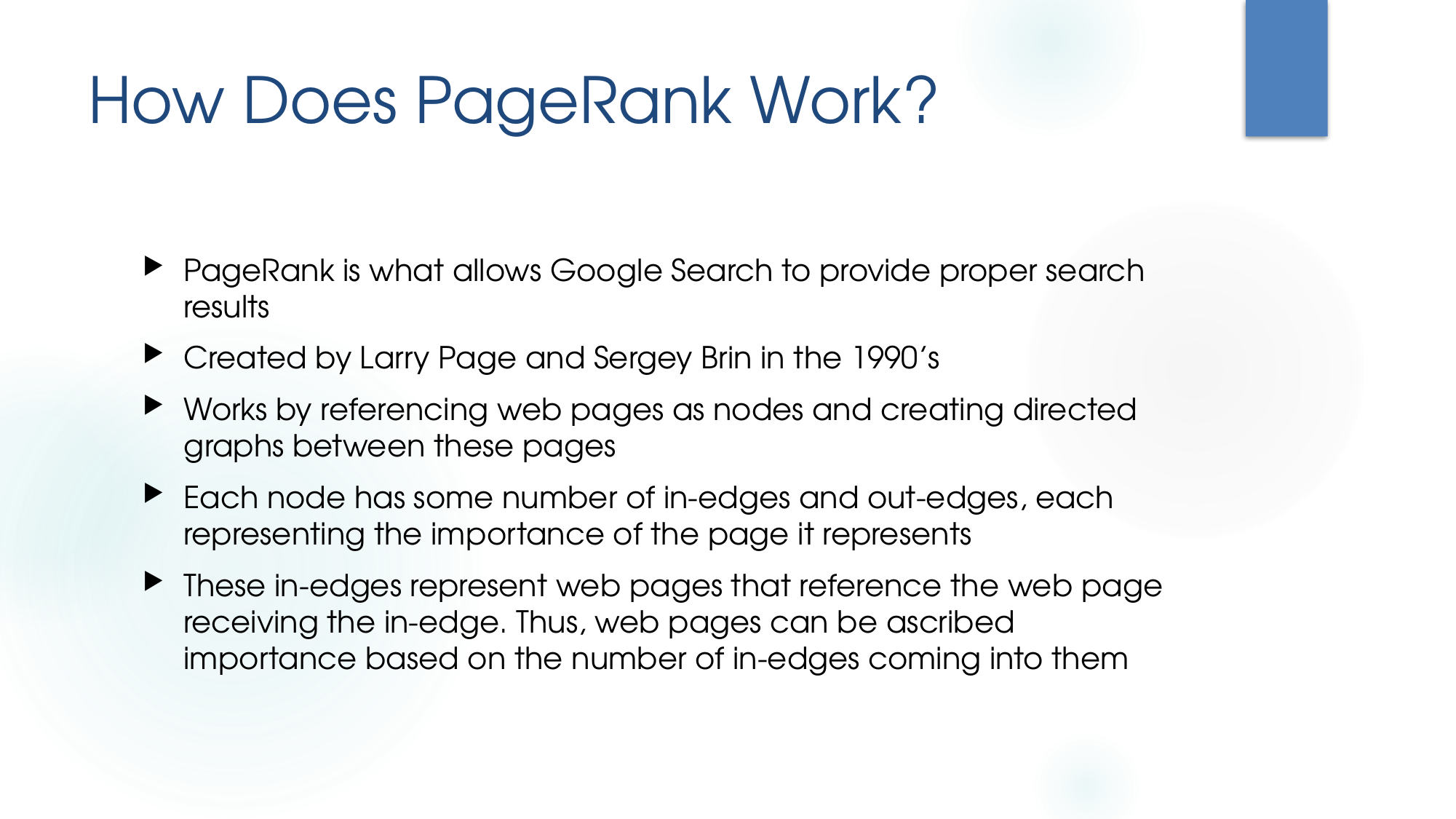

# How Does PageRank Work?
PageRank is what allows Google Search to provide proper search results
Created by Larry Page and Sergey Brin in the 1990’s
Works by referencing web pages as nodes and creating directed graphs between these pages
Each node has some number of in-edges and out-edges, each representing the importance of the page it represents
These in-edges represent web pages that reference the web page receiving the in-edge. Thus, web pages can be ascribed importance based on the number of in-edges coming into them